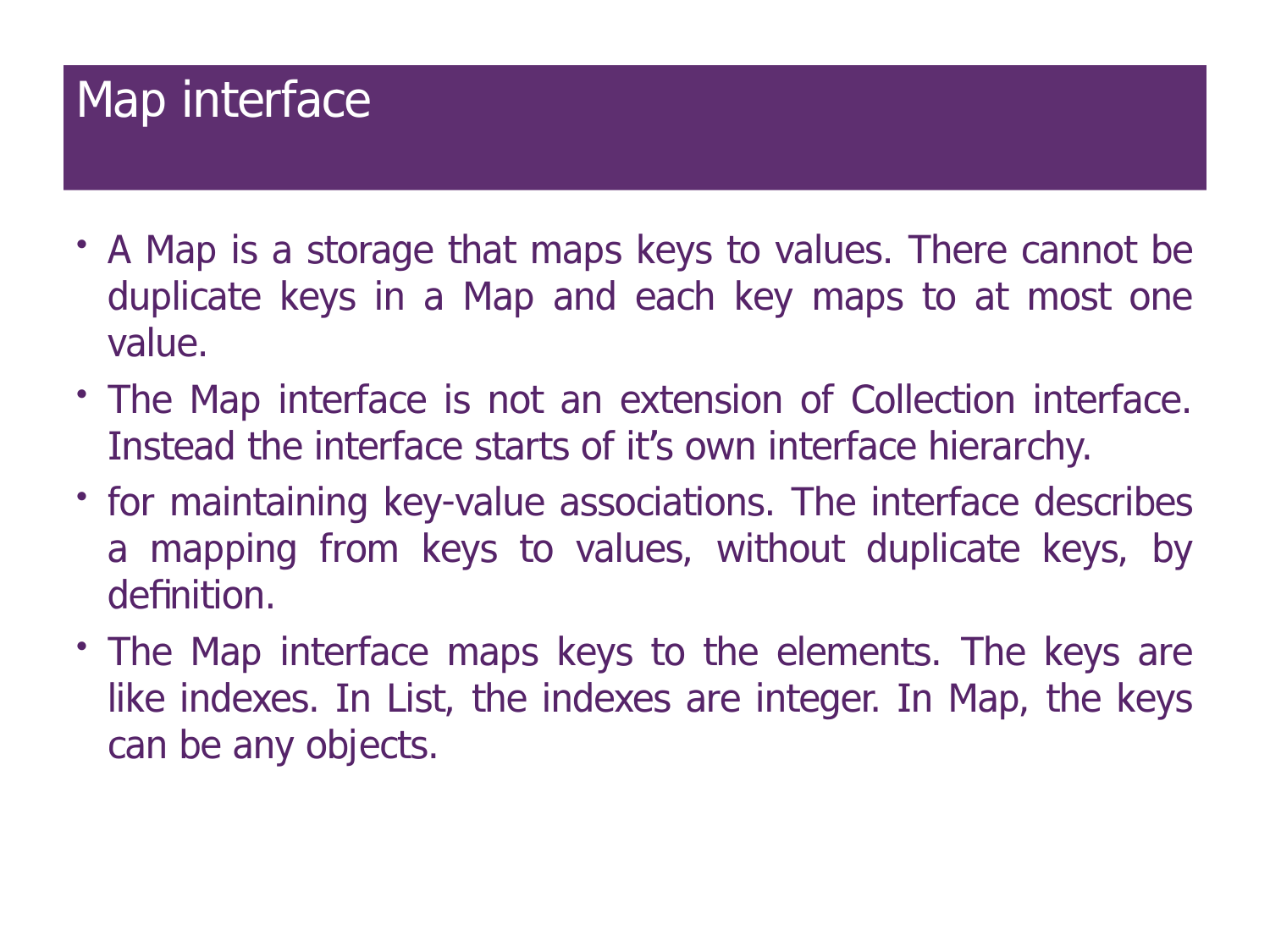

# Map interface
A Map is a storage that maps keys to values. There cannot be duplicate keys in a Map and each key maps to at most one value.
The Map interface is not an extension of Collection interface. Instead the interface starts of it’s own interface hierarchy.
for maintaining key-value associations. The interface describes a mapping from keys to values, without duplicate keys, by definition.
The Map interface maps keys to the elements. The keys are like indexes. In List, the indexes are integer. In Map, the keys can be any objects.